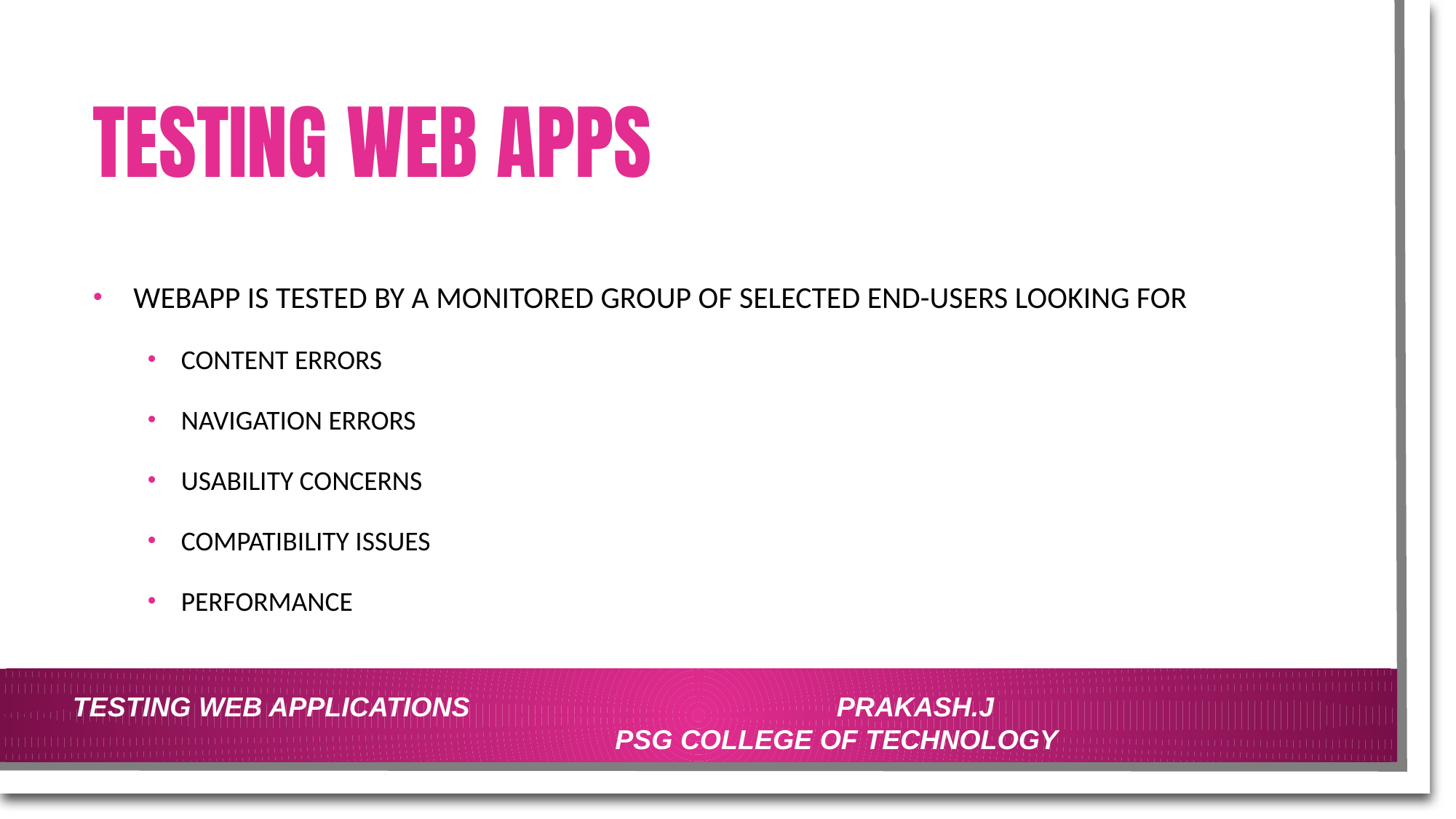

# TESTING WEB APPS
WEBAPP IS TESTED BY A MONITORED GROUP OF SELECTED END-USERS LOOKING FOR
CONTENT ERRORS
NAVIGATION ERRORS
USABILITY CONCERNS
COMPATIBILITY ISSUES
PERFORMANCE
TESTING WEB APPLICATIONS				PRAKASH.J						PSG COLLEGE OF TECHNOLOGY